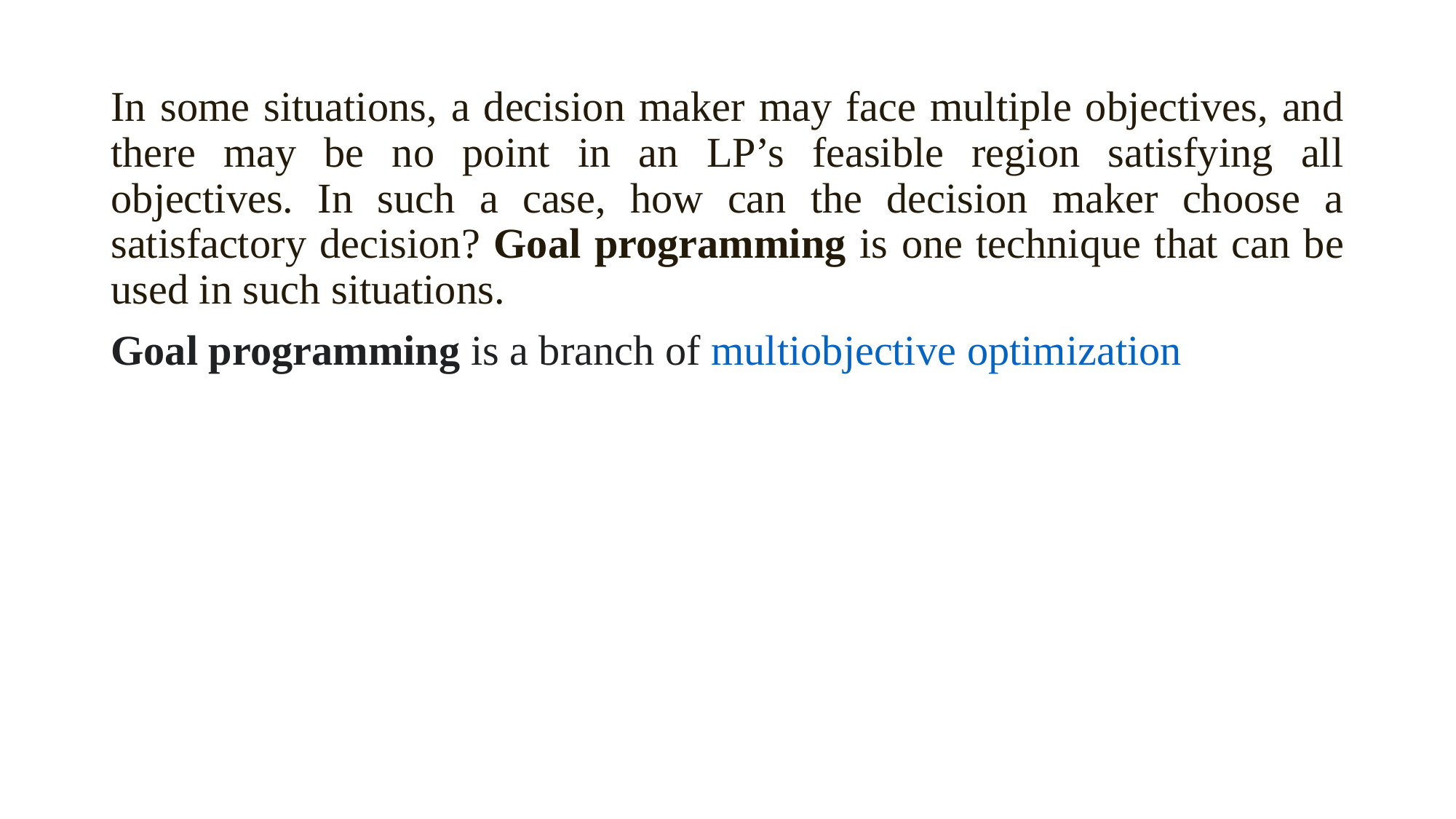

In some situations, a decision maker may face multiple objectives, and there may be no point in an LP’s feasible region satisfying all objectives. In such a case, how can the decision maker choose a satisfactory decision? Goal programming is one technique that can be used in such situations.
Goal programming is a branch of multiobjective optimization